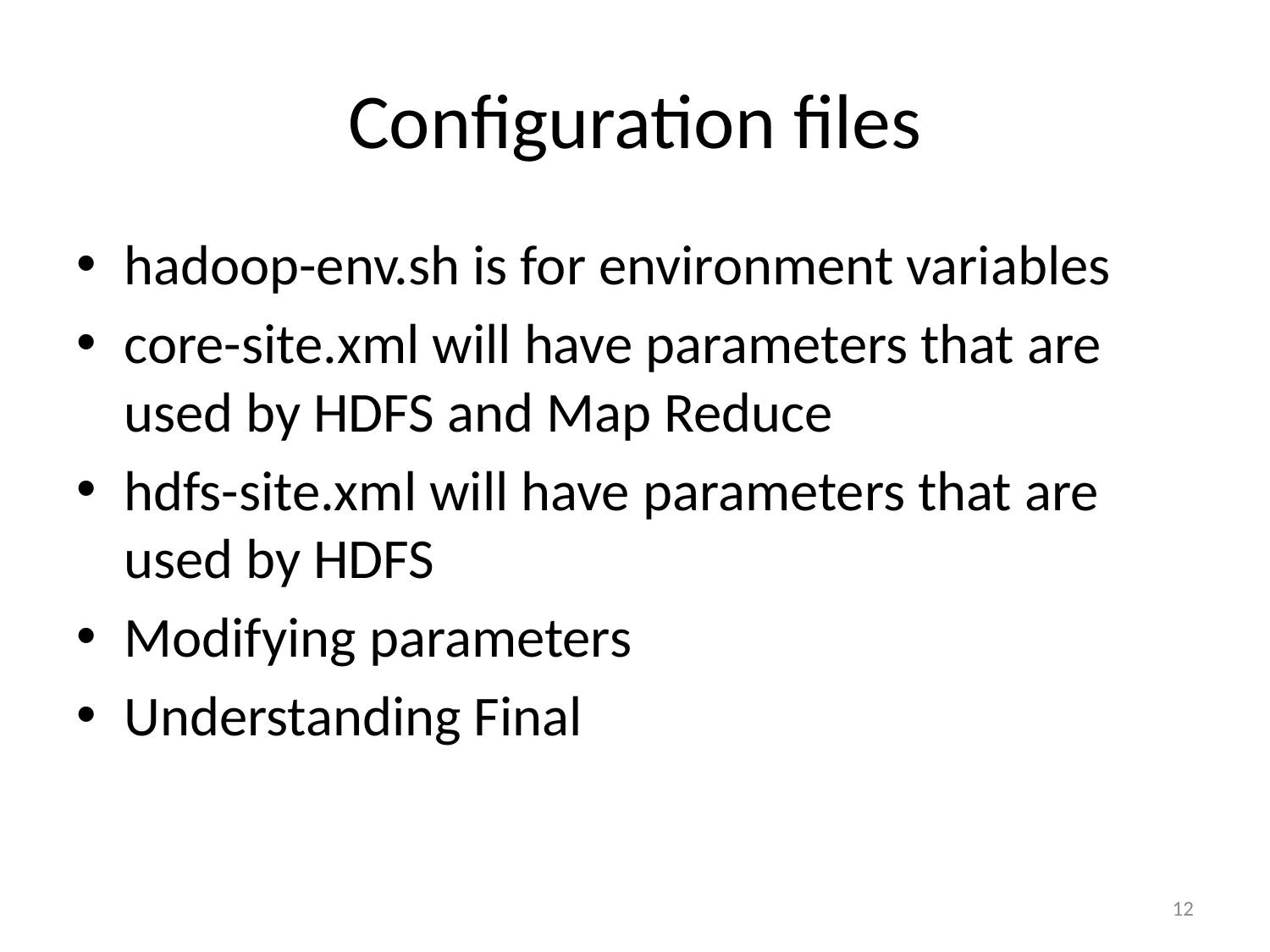

# Configuration files
hadoop-env.sh is for environment variables
core-site.xml will have parameters that are used by HDFS and Map Reduce
hdfs-site.xml will have parameters that are used by HDFS
Modifying parameters
Understanding Final
12